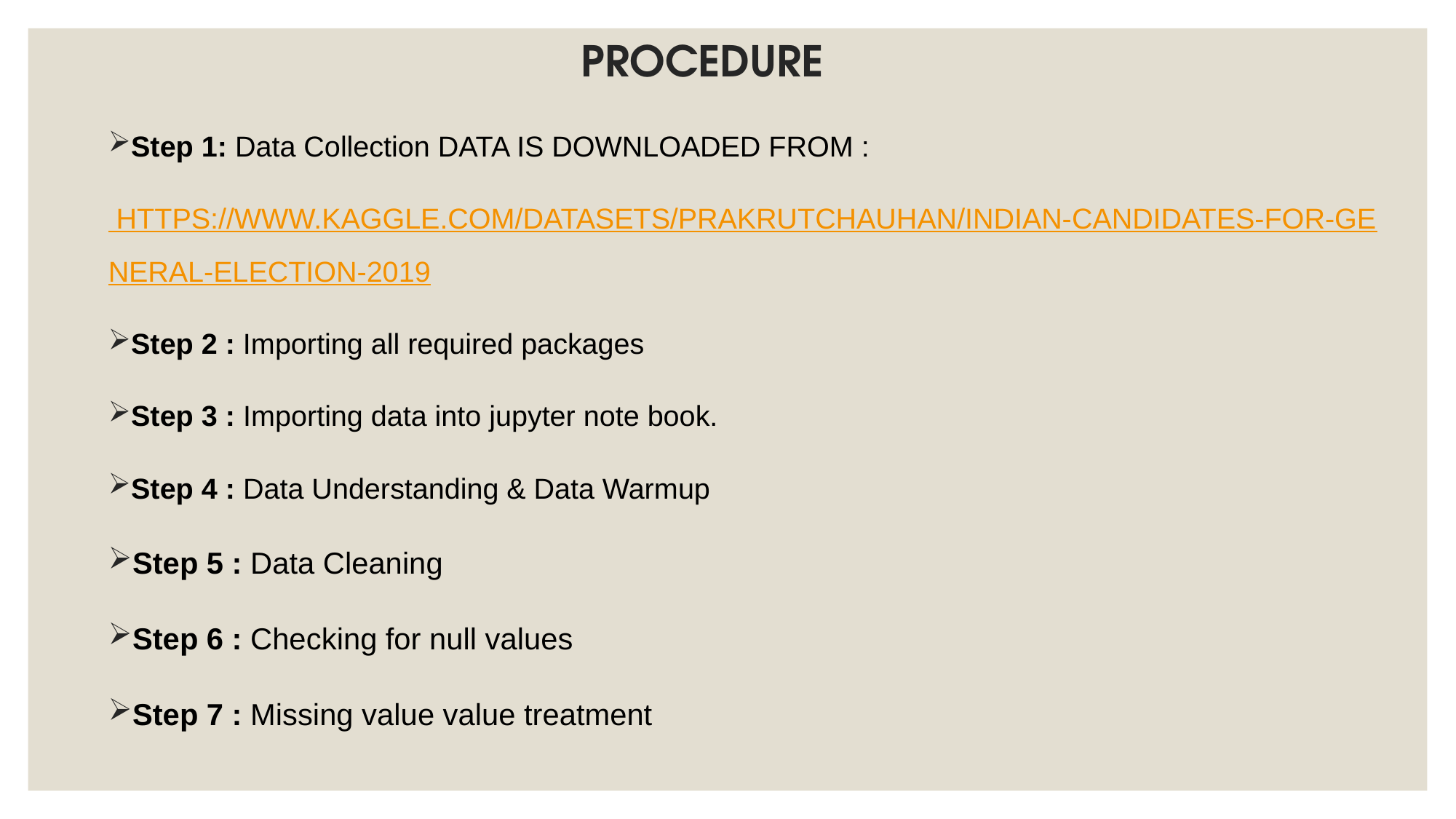

# PROCEDURE
Step 1: Data Collection DATA IS DOWNLOADED FROM :
 HTTPS://WWW.KAGGLE.COM/DATASETS/PRAKRUTCHAUHAN/INDIAN-CANDIDATES-FOR-GENERAL-ELECTION-2019
Step 2 : Importing all required packages
Step 3 : Importing data into jupyter note book.
Step 4 : Data Understanding & Data Warmup
Step 5 : Data Cleaning
Step 6 : Checking for null values
Step 7 : Missing value value treatment